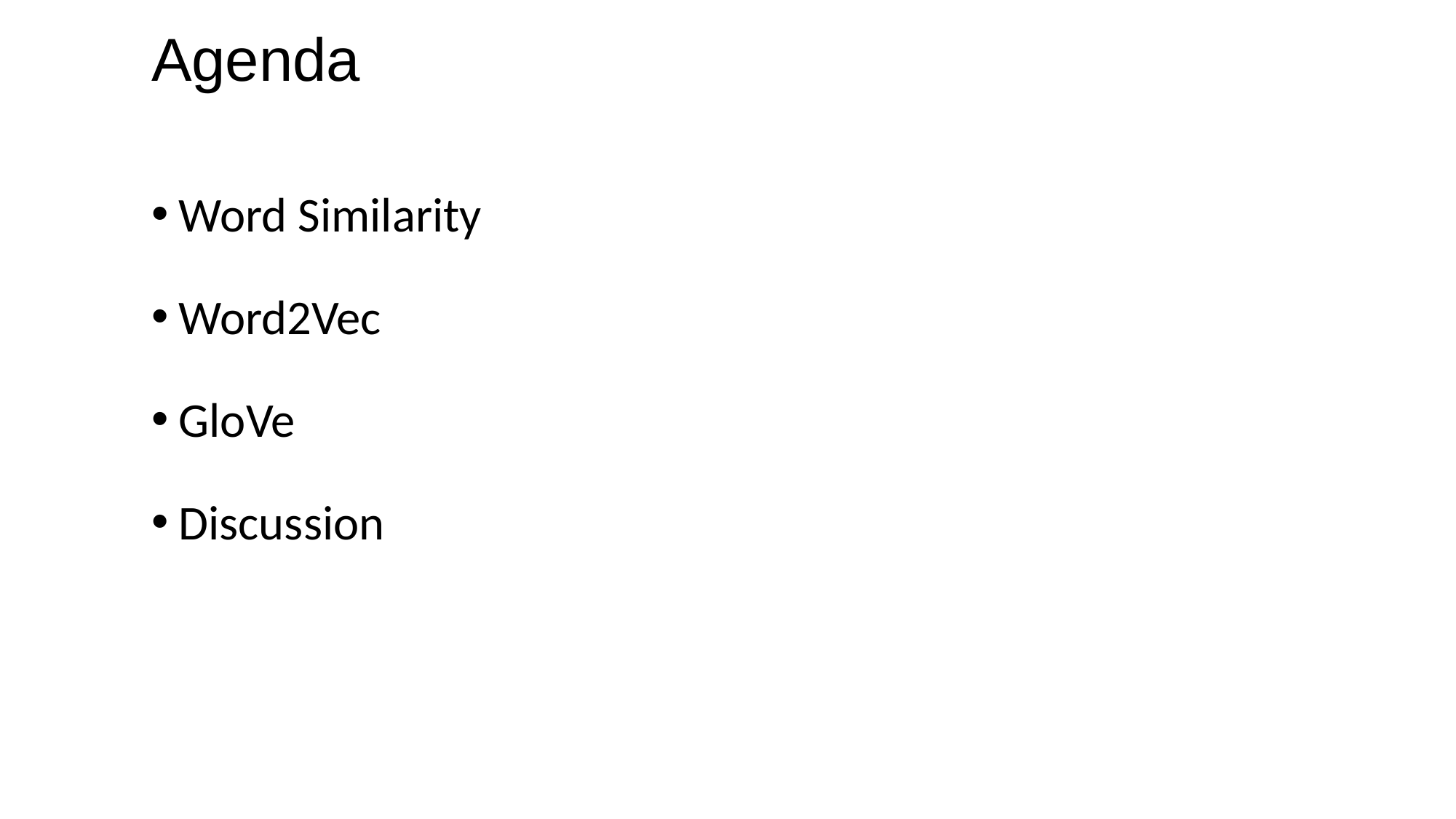

# Agenda
Word Similarity
Word2Vec
GloVe
Discussion